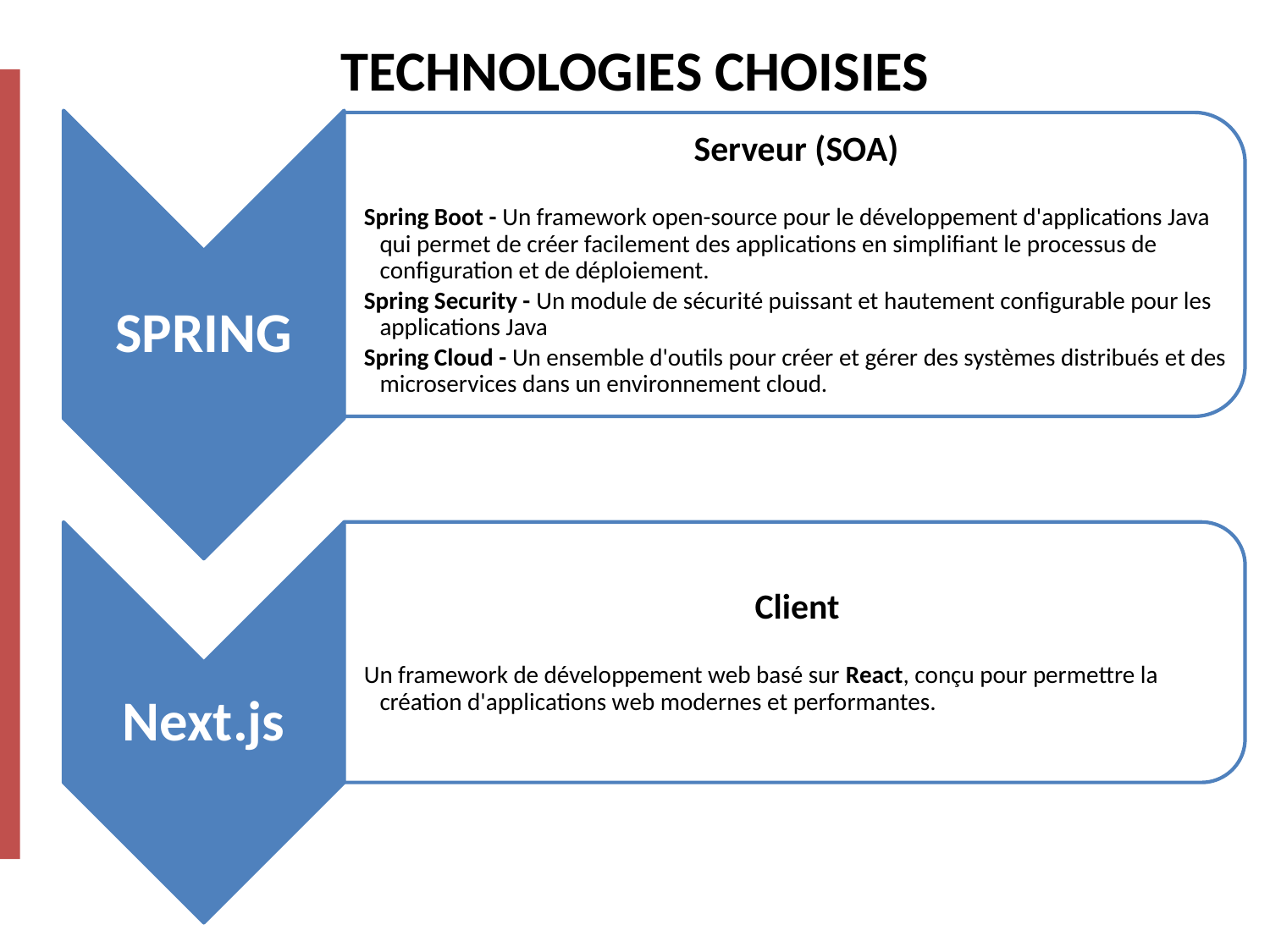

TECHNOLOGIES CHOISIES
SPRING
Serveur (SOA)

Spring Boot - Un framework open-source pour le développement d'applications Java qui permet de créer facilement des applications en simplifiant le processus de configuration et de déploiement.
Spring Security - Un module de sécurité puissant et hautement configurable pour les applications Java
Spring Cloud - Un ensemble d'outils pour créer et gérer des systèmes distribués et des microservices dans un environnement cloud.
Next.js
Client

Un framework de développement web basé sur React, conçu pour permettre la création d'applications web modernes et performantes.